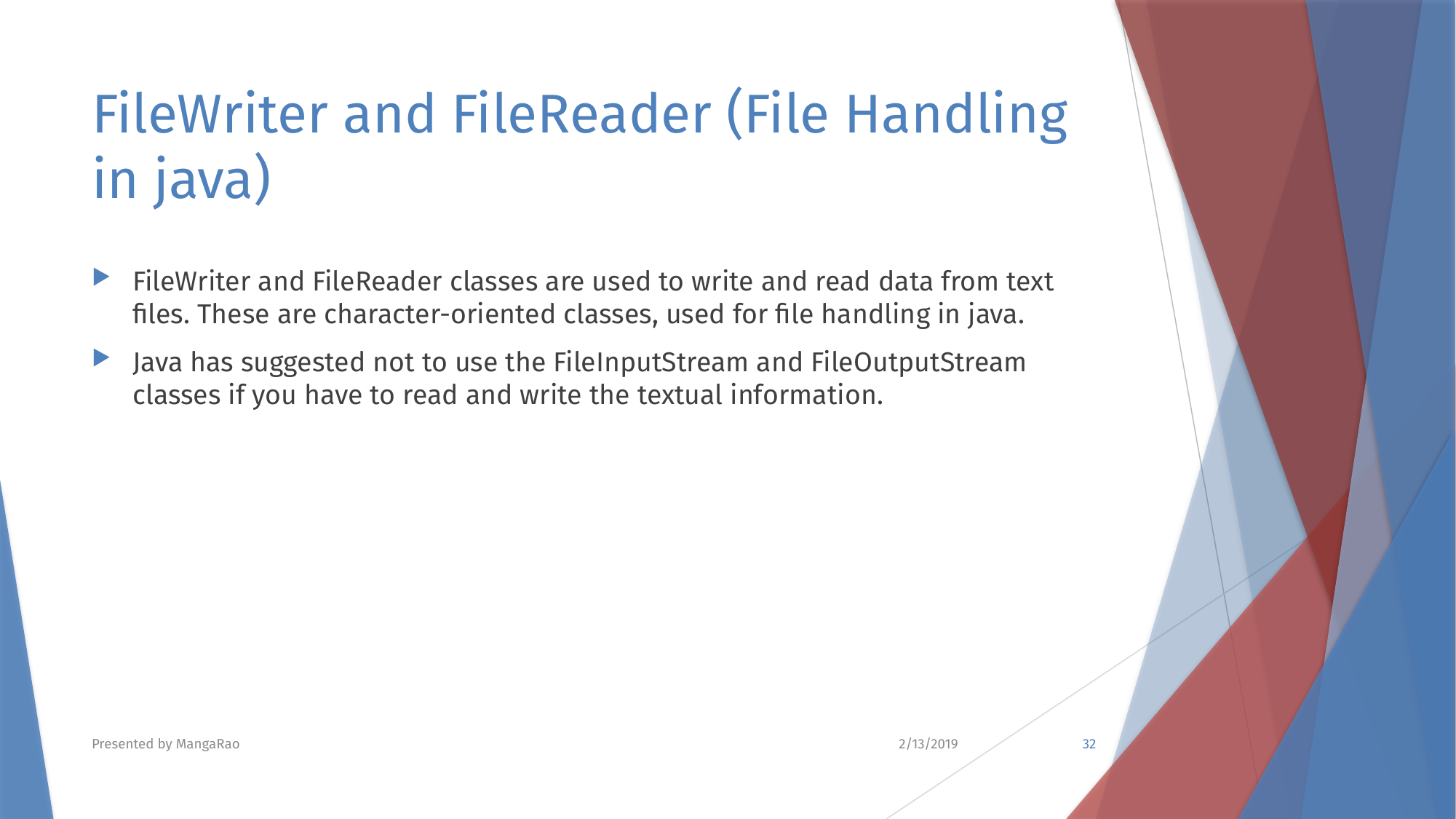

# FileWriter and FileReader (File Handling in java)
FileWriter and FileReader classes are used to write and read data from text files. These are character-oriented classes, used for file handling in java.
Java has suggested not to use the FileInputStream and FileOutputStream classes if you have to read and write the textual information.

Presented by MangaRao
2/13/2019
32